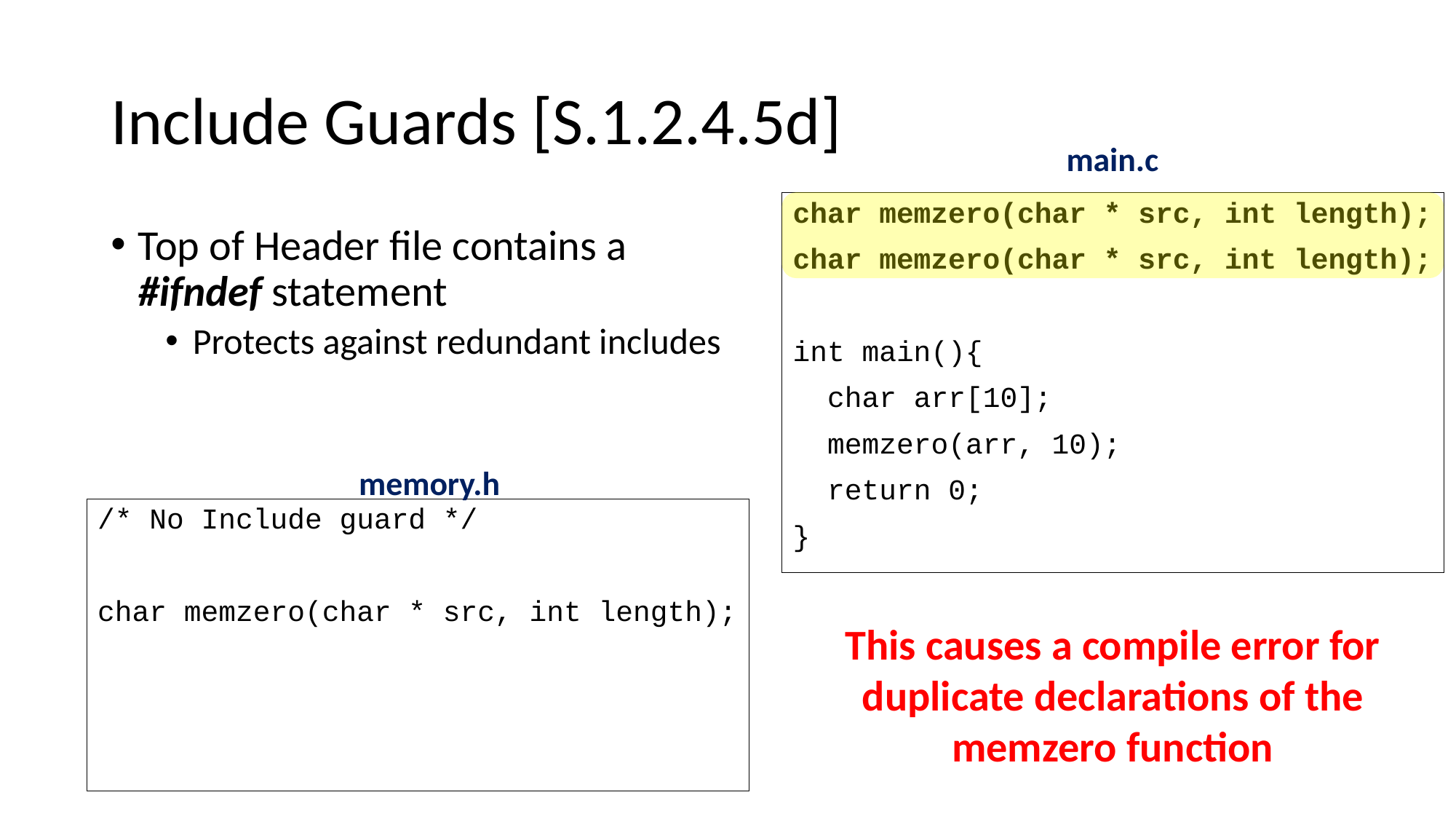

# Include Guards [S.1.2.4.5d]
main.c

char memzero(char * src, int length);
char memzero(char * src, int length);

int main(){
  char arr[10];
  memzero(arr, 10);
  return 0;
}
Top of Header file contains a #ifndef statement
Protects against redundant includes
memory.h
/* No Include guard */

char memzero(char * src, int length);

This causes a compile error for duplicate declarations of the memzero function